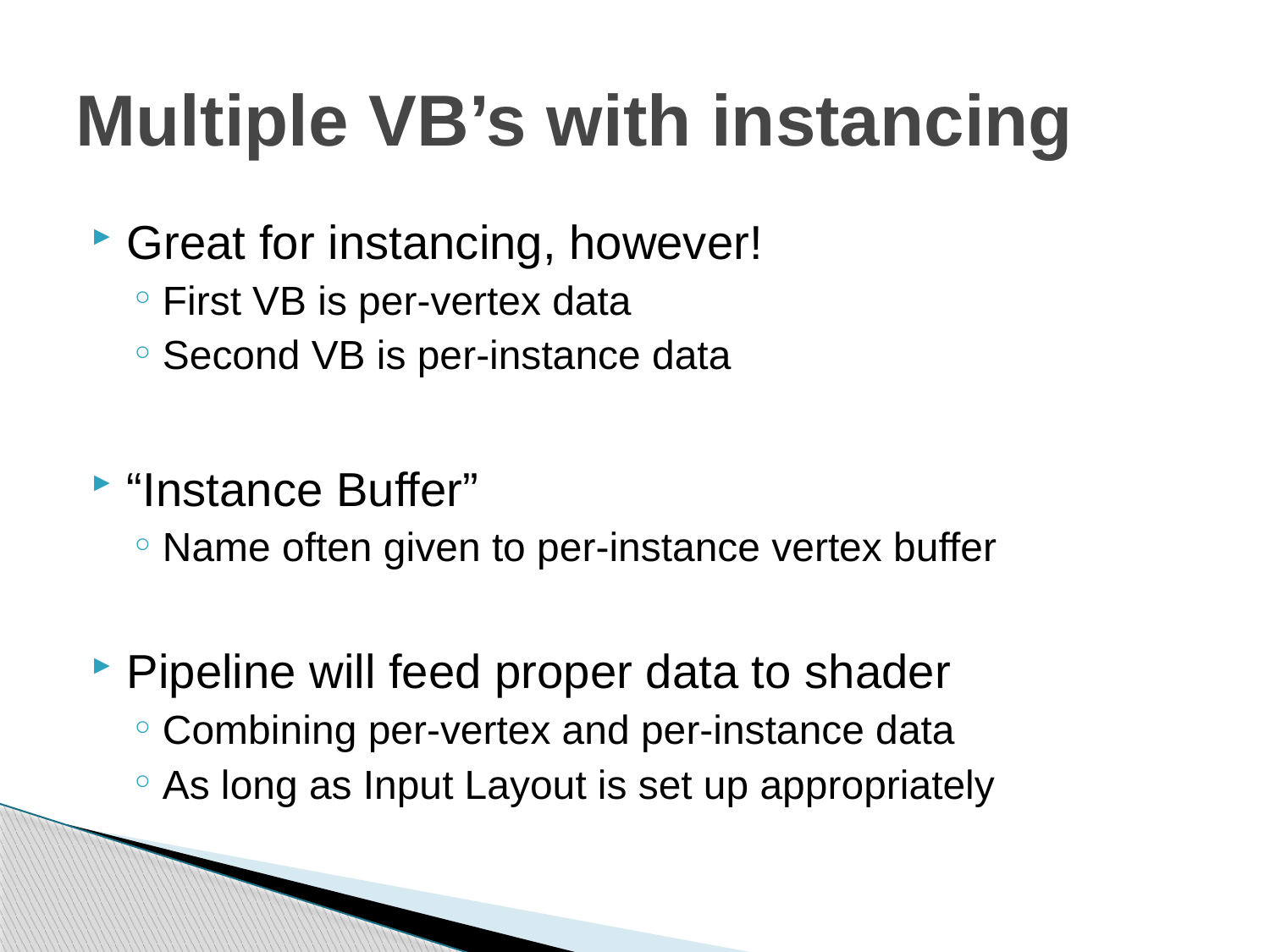

# Multiple VB’s with instancing
Great for instancing, however!
First VB is per-vertex data
Second VB is per-instance data

“Instance Buffer”
Name often given to per-instance vertex buffer

Pipeline will feed proper data to shader
Combining per-vertex and per-instance data
As long as Input Layout is set up appropriately